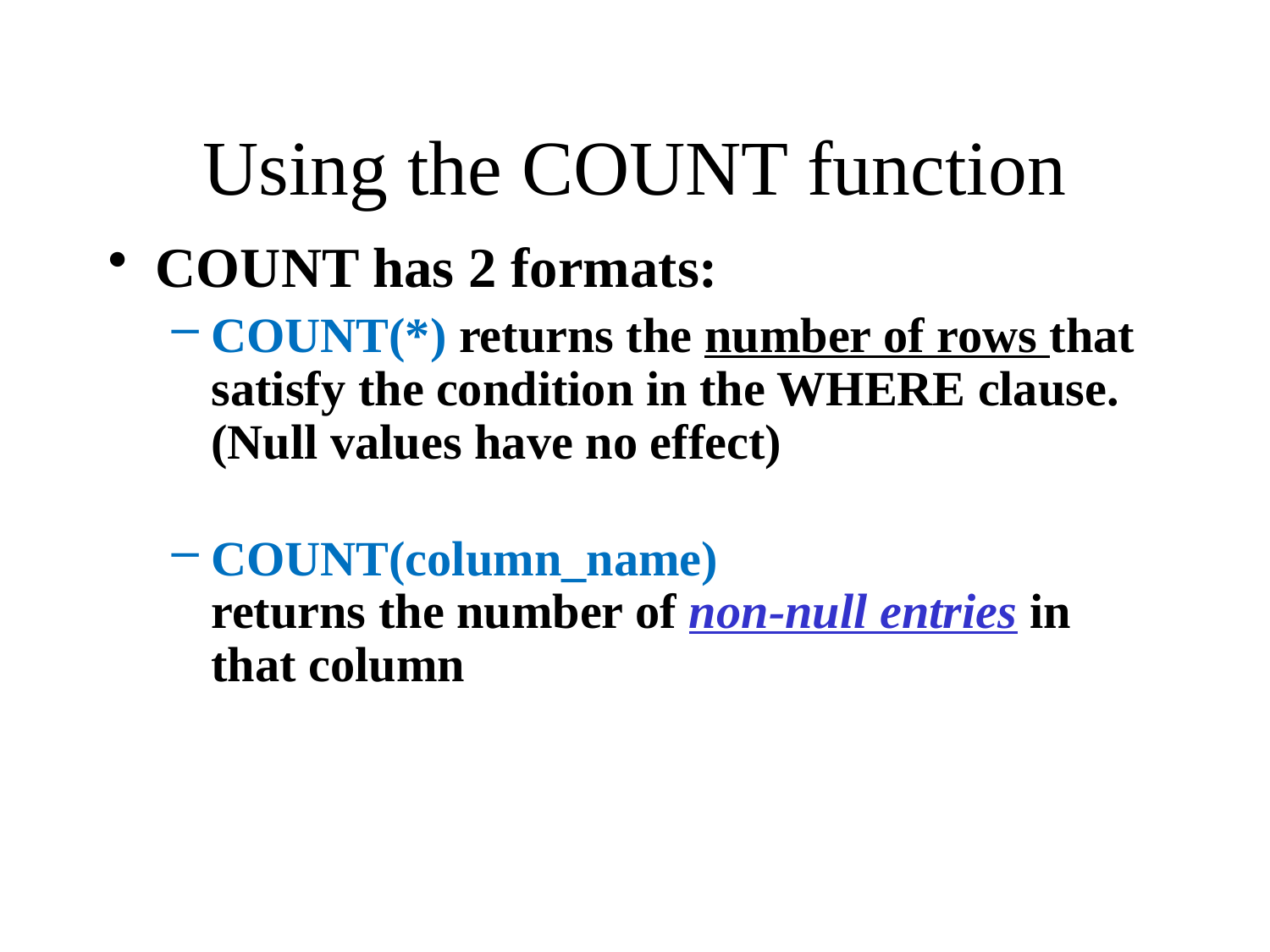

# Using the COUNT function
COUNT has 2 formats:
COUNT(*) returns the number of rows that satisfy the condition in the WHERE clause. (Null values have no effect)
COUNT(column_name)
returns the number of non-null entries in that column